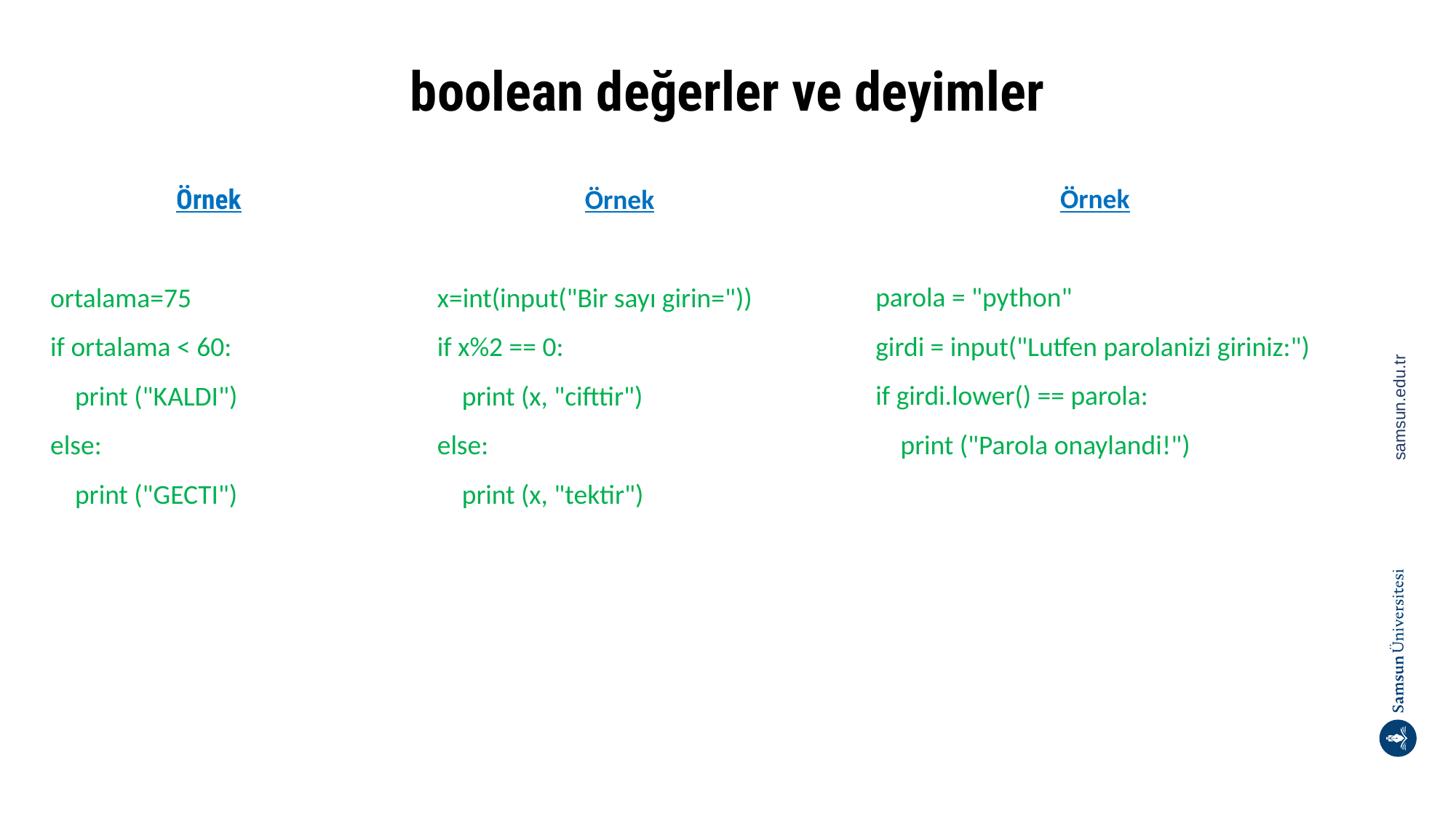

# boolean değerler ve deyimler
Örnek

ortalama=75
if ortalama < 60:
    print ("KALDI")
else:
    print ("GECTI")
Örnek

parola = "python"
girdi = input("Lutfen parolanizi giriniz:")
if girdi.lower() == parola:
    print ("Parola onaylandi!")
Örnek

x=int(input("Bir sayı girin="))
if x%2 == 0:
    print (x, "cifttir")
else:
    print (x, "tektir")